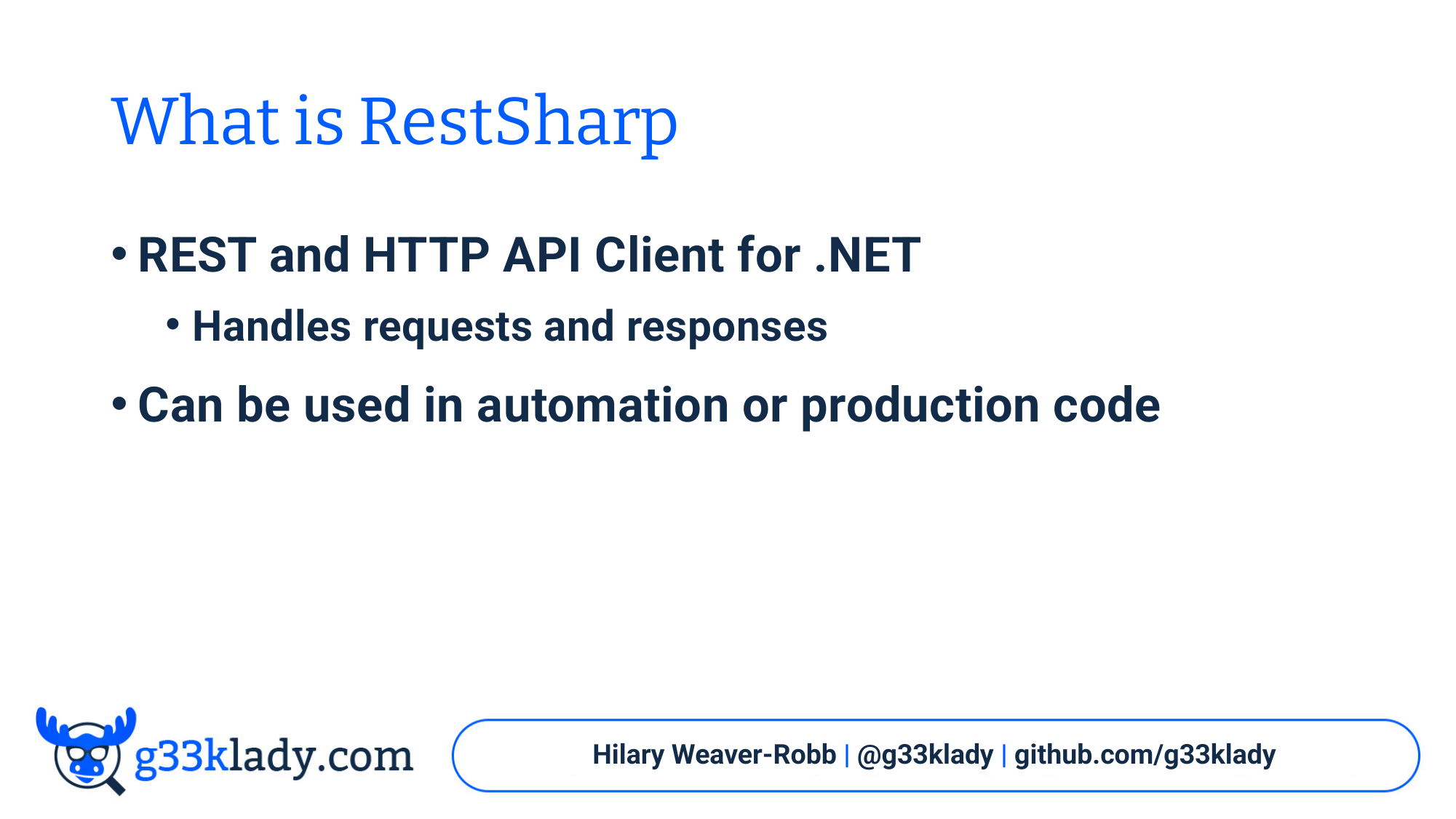

# What is RestSharp
REST and HTTP API Client for .NET
Handles requests and responses
Can be used in automation or production code